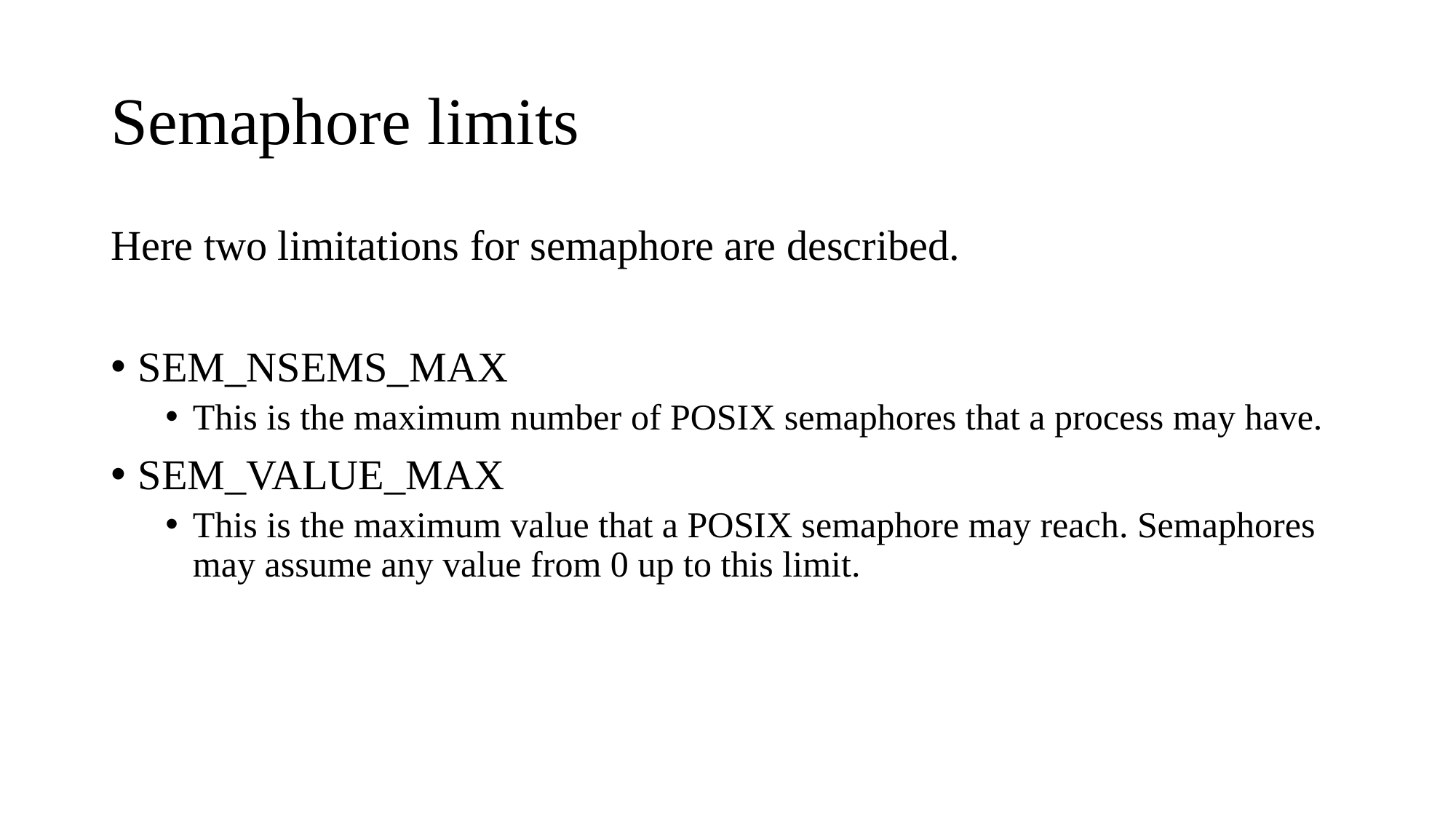

# Semaphore limits
Here two limitations for semaphore are described.

SEM_NSEMS_MAX
This is the maximum number of POSIX semaphores that a process may have.
SEM_VALUE_MAX
This is the maximum value that a POSIX semaphore may reach. Semaphores may assume any value from 0 up to this limit.